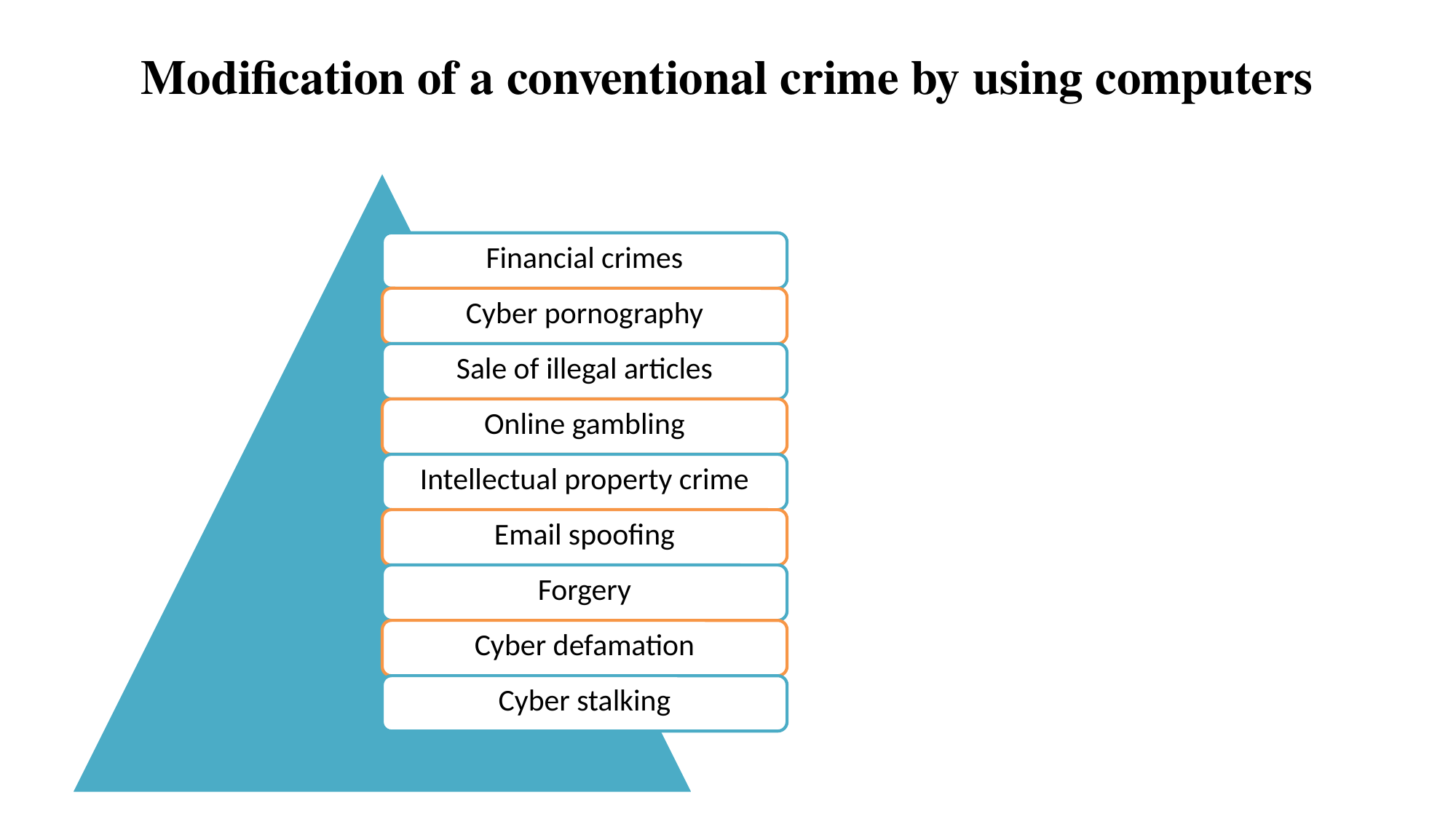

# Modification of a conventional crime by using computers
Financial crimes
Cyber pornography
Cyber stalking
Sale of illegal articles
Online gambling
Intellectual property crime
Email spoofing
Forgery
Cyber defamation